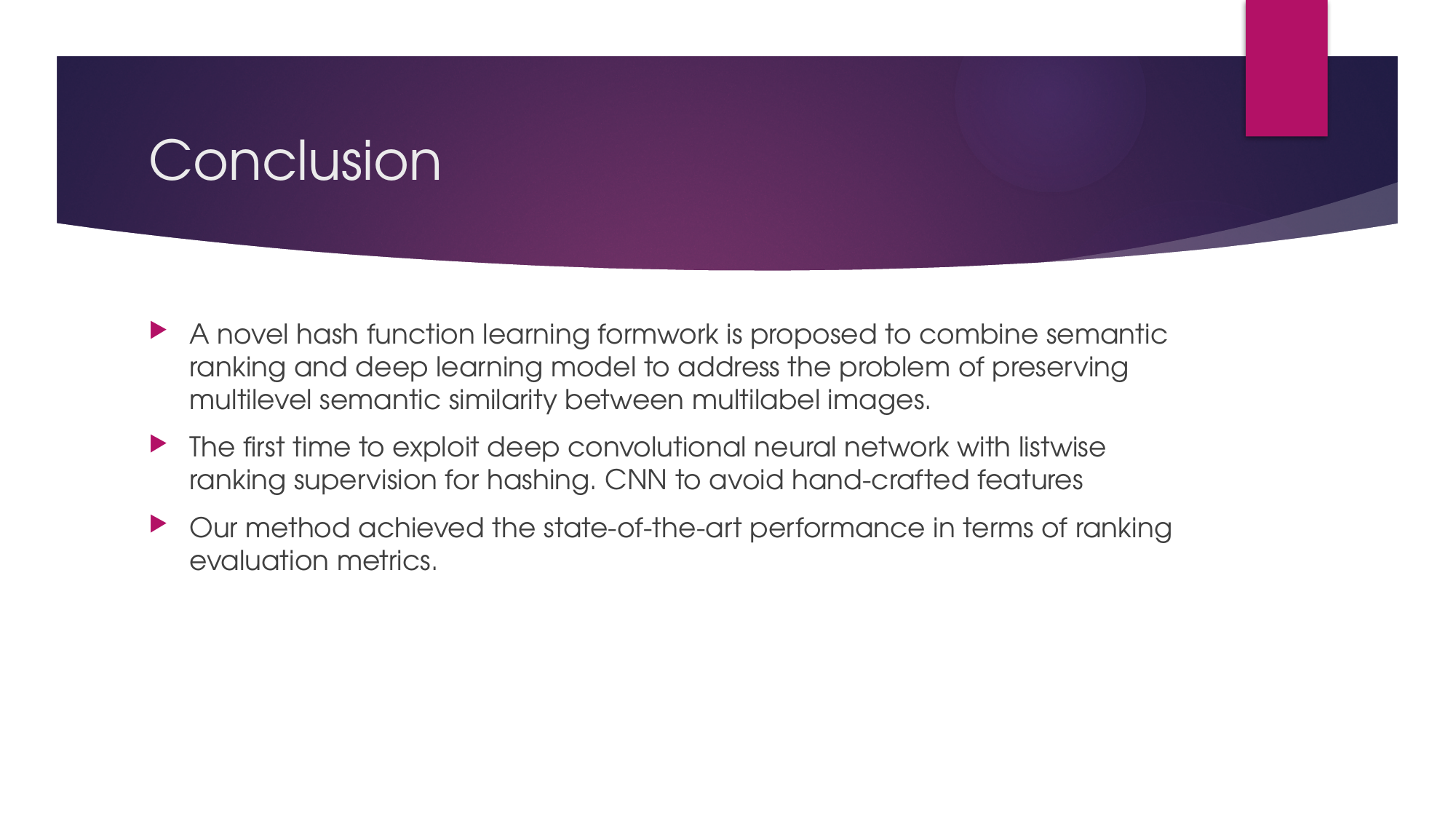

# Conclusion
A novel hash function learning formwork is proposed to combine semantic ranking and deep learning model to address the problem of preserving multilevel semantic similarity between multilabel images.
The ﬁrst time to exploit deep convolutional neural network with listwise ranking supervision for hashing. CNN to avoid hand-crafted features
Our method achieved the state-of-the-art performance in terms of ranking evaluation metrics.